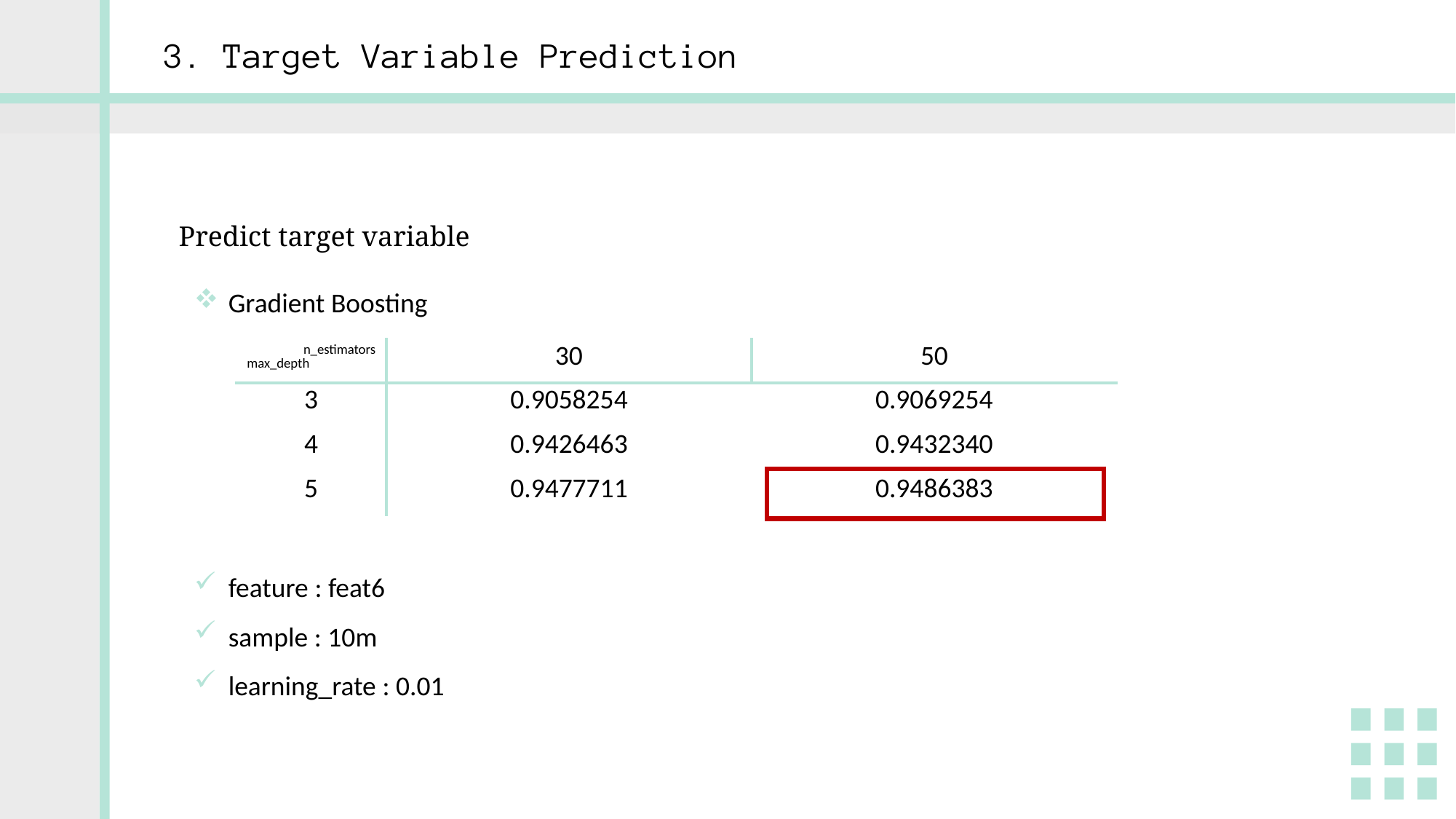

3. Target Variable Prediction

Predict target variable
Gradient Boosting
| n\_estimators max\_depth | 30 | 50 |
| --- | --- | --- |
| 3 | 0.9058254 | 0.9069254 |
| 4 | 0.9426463 | 0.9432340 |
| 5 | 0.9477711 | 0.9486383 |

feature : feat6
sample : 10m
learning_rate : 0.01